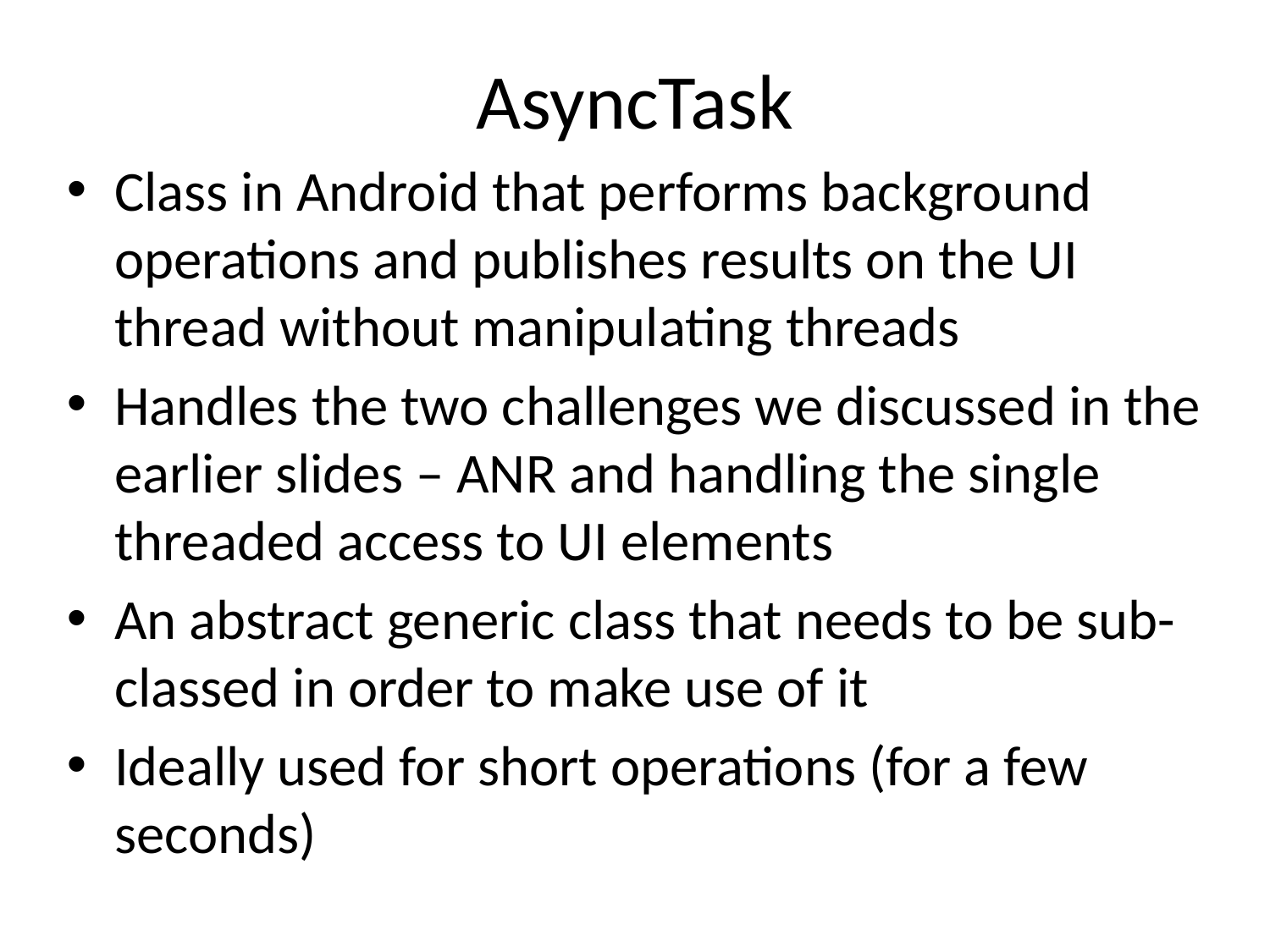

# AsyncTask
Class in Android that performs background operations and publishes results on the UI thread without manipulating threads
Handles the two challenges we discussed in the earlier slides – ANR and handling the single threaded access to UI elements
An abstract generic class that needs to be sub-classed in order to make use of it
Ideally used for short operations (for a few seconds)